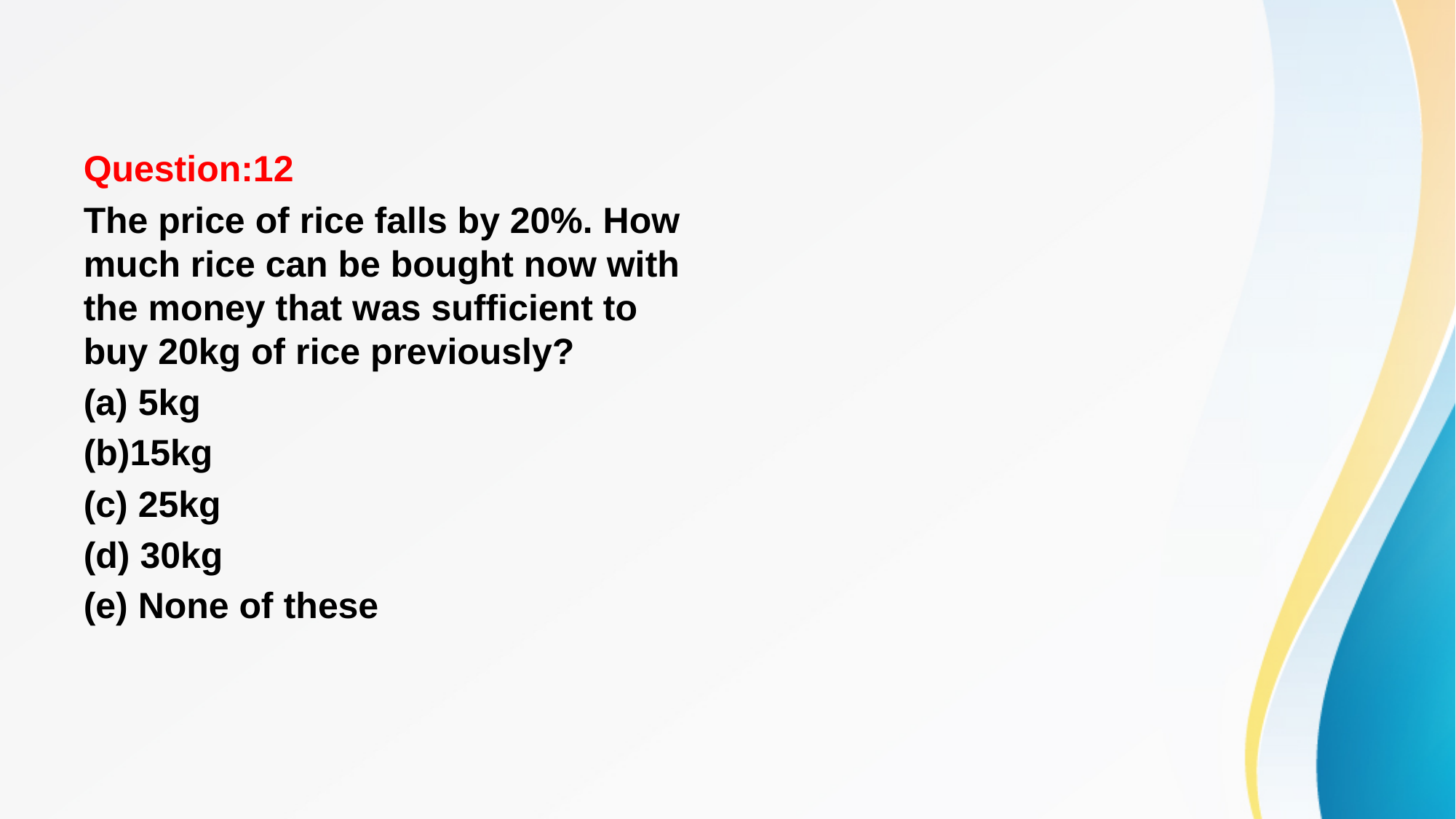

#
Question:12
The price of rice falls by 20%. How much rice can be bought now with the money that was sufficient to buy 20kg of rice previously?
(a) 5kg
(b)15kg
(c) 25kg
(d) 30kg
(e) None of these